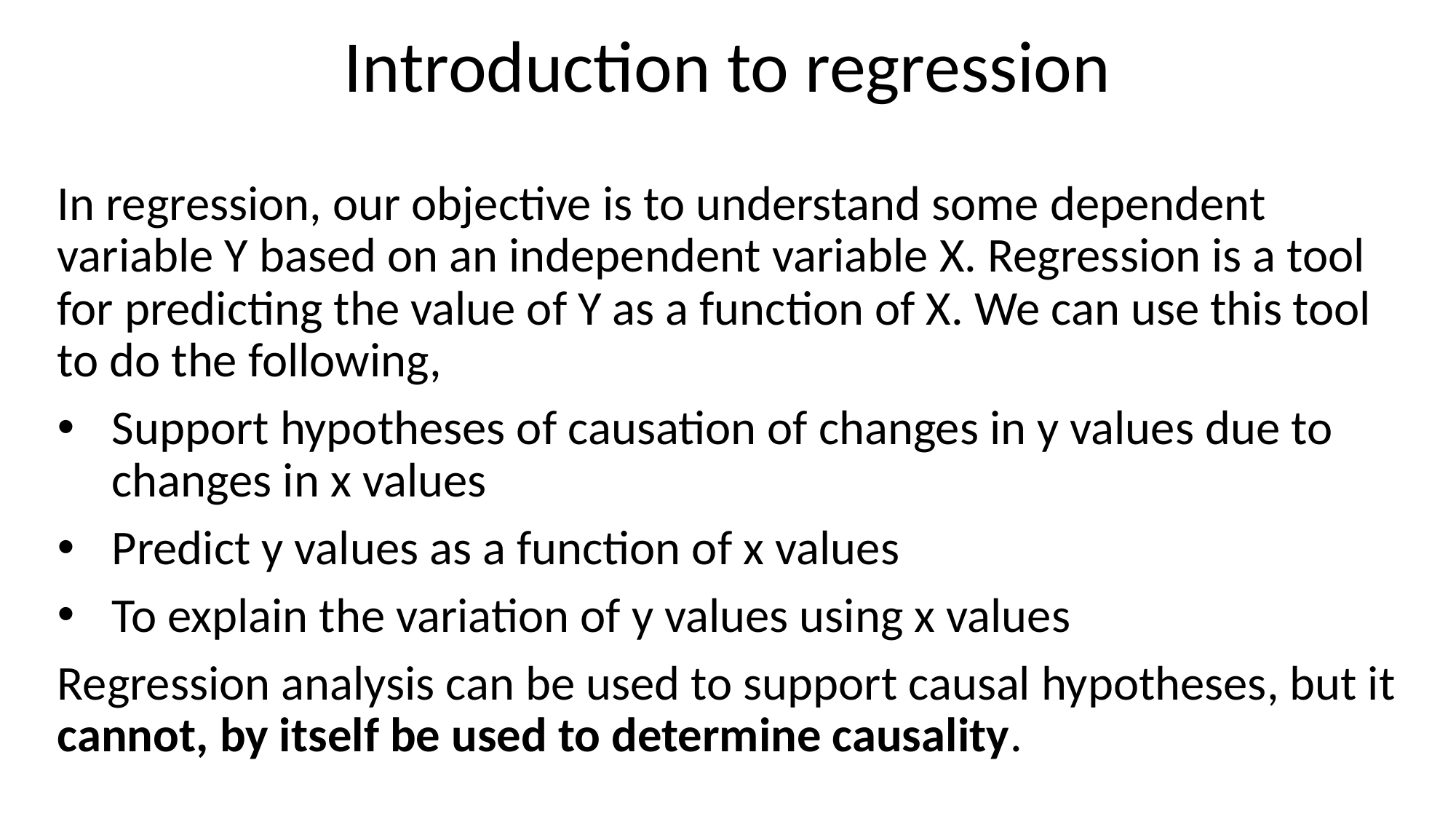

# Introduction to regression
In regression, our objective is to understand some dependent variable Y based on an independent variable X. Regression is a tool for predicting the value of Y as a function of X. We can use this tool to do the following,
Support hypotheses of causation of changes in y values due to changes in x values
Predict y values as a function of x values
To explain the variation of y values using x values
Regression analysis can be used to support causal hypotheses, but it cannot, by itself be used to determine causality.